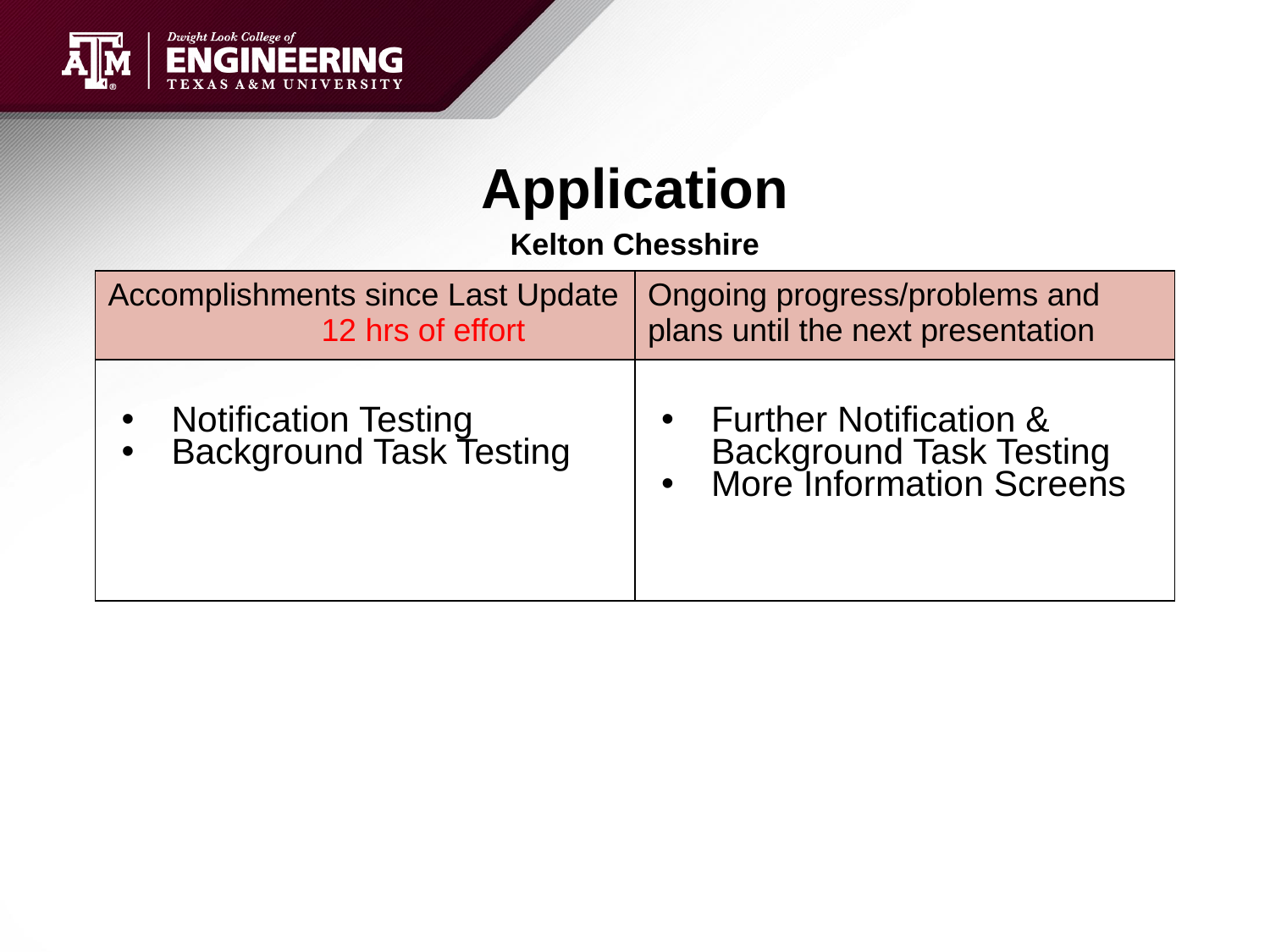

# Application
Kelton Chesshire
| Accomplishments since Last Update 12 hrs of effort | Ongoing progress/problems and plans until the next presentation |
| --- | --- |
| Notification Testing Background Task Testing | Further Notification & Background Task Testing More Information Screens |